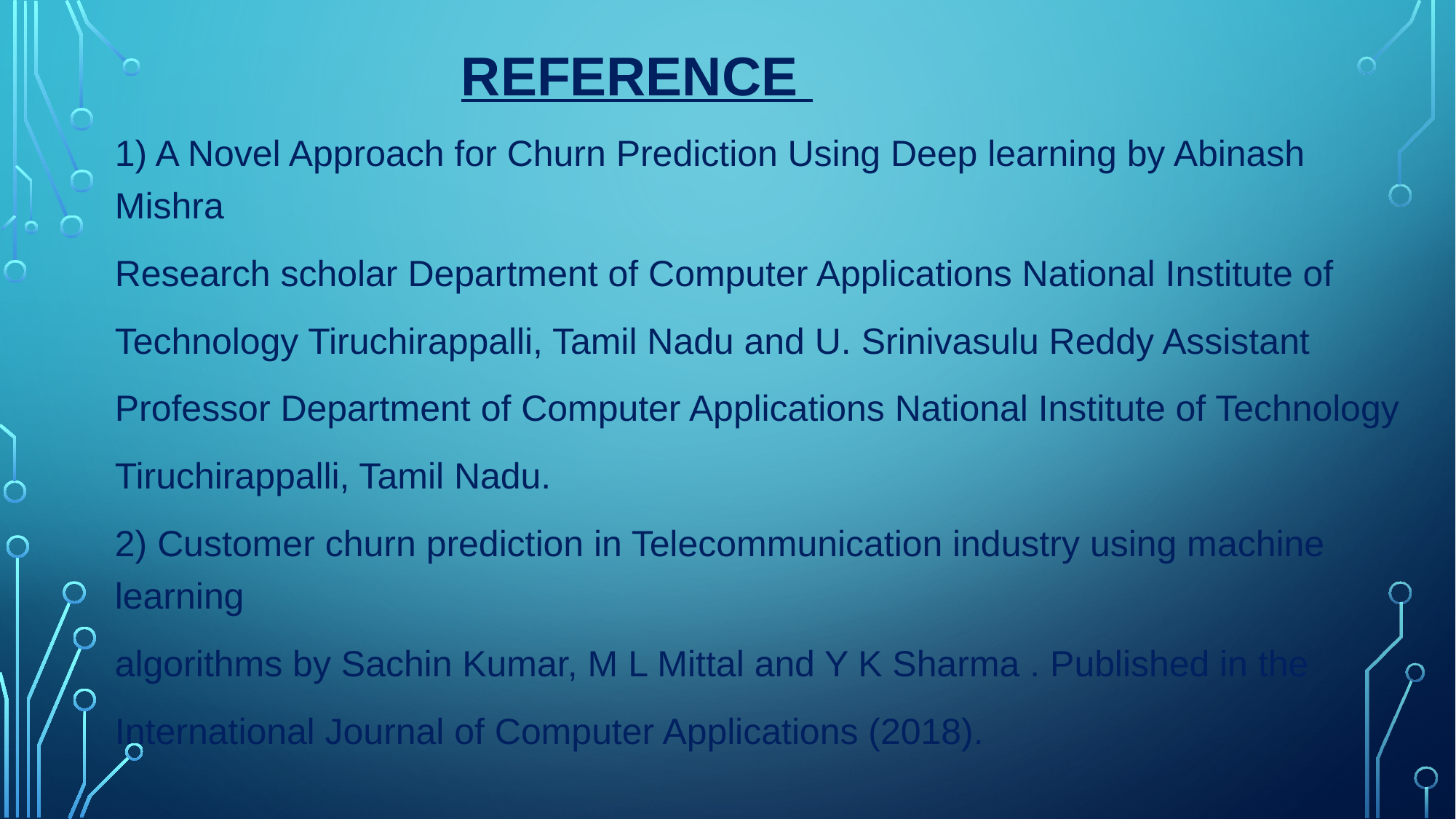

# REFERENCE
1) A Novel Approach for Churn Prediction Using Deep learning by Abinash Mishra
Research scholar Department of Computer Applications National Institute of
Technology Tiruchirappalli, Tamil Nadu and U. Srinivasulu Reddy Assistant
Professor Department of Computer Applications National Institute of Technology
Tiruchirappalli, Tamil Nadu.
2) Customer churn prediction in Telecommunication industry using machine learning
algorithms by Sachin Kumar, M L Mittal and Y K Sharma . Published in the
International Journal of Computer Applications (2018).